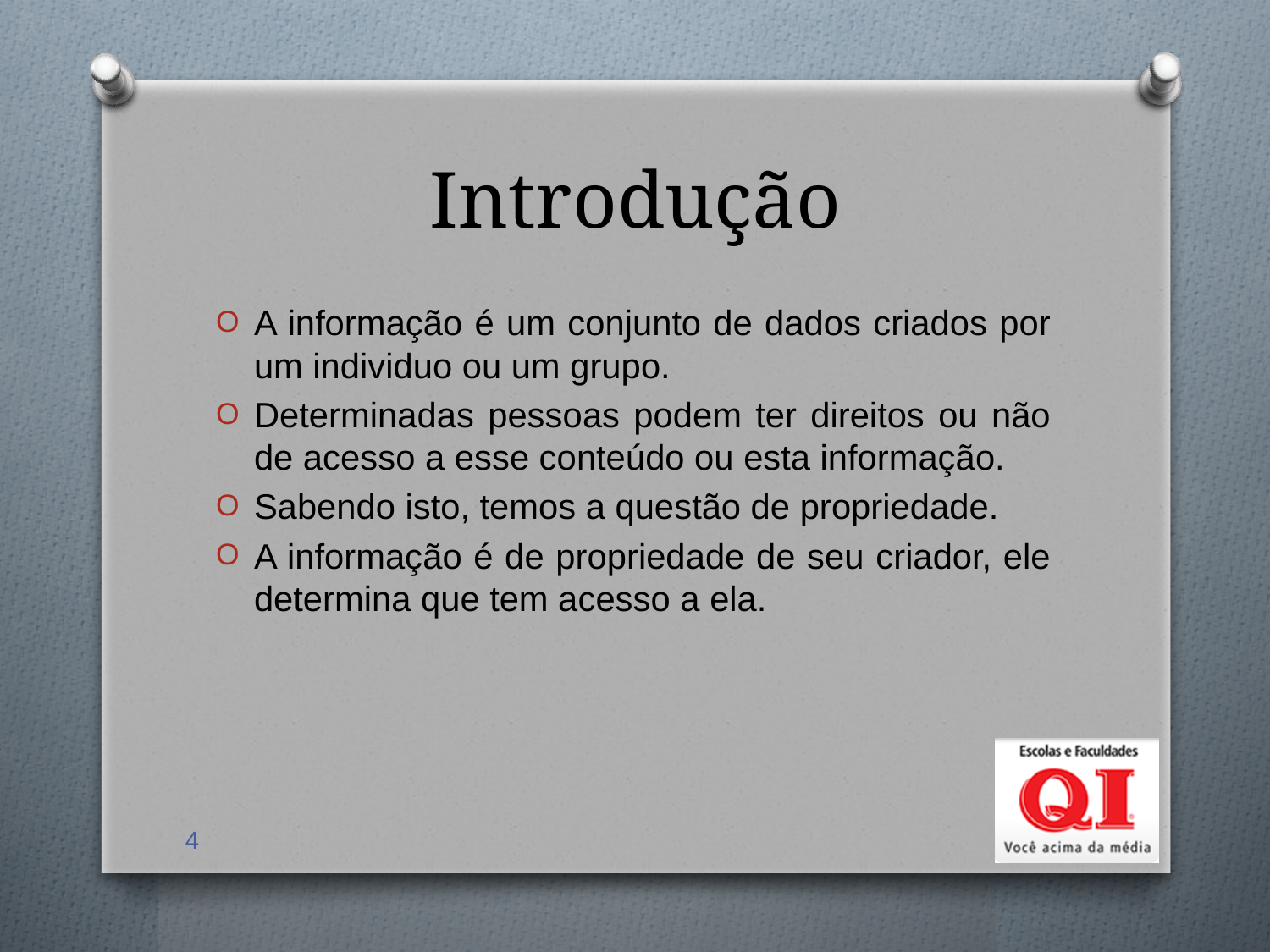

# Introdução
A informação é um conjunto de dados criados por um individuo ou um grupo.
Determinadas pessoas podem ter direitos ou não de acesso a esse conteúdo ou esta informação.
Sabendo isto, temos a questão de propriedade.
A informação é de propriedade de seu criador, ele determina que tem acesso a ela.
4